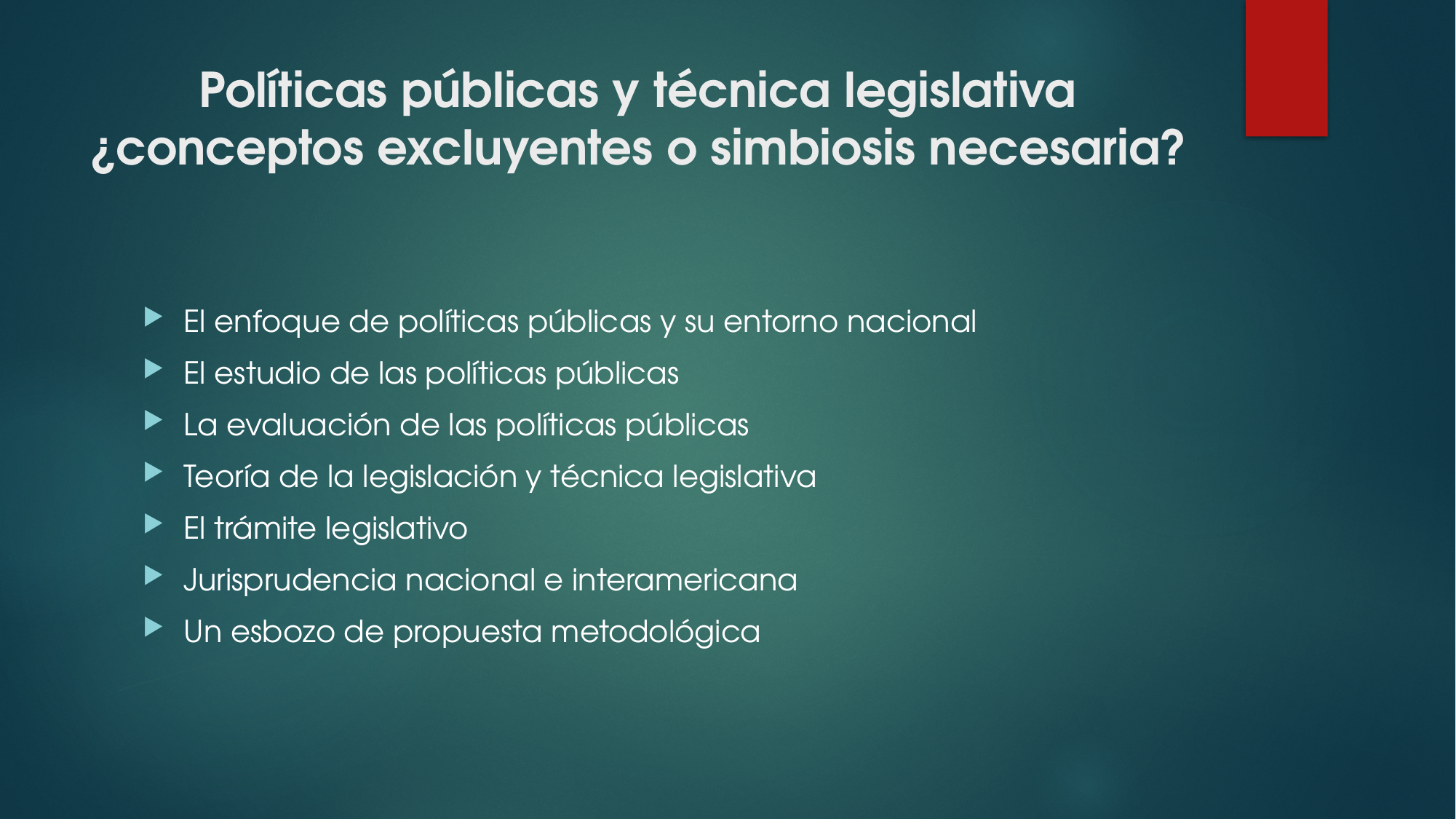

# Políticas públicas y técnica legislativa ¿conceptos excluyentes o simbiosis necesaria?

El enfoque de políticas públicas y su entorno nacional
El estudio de las políticas públicas
La evaluación de las políticas públicas
Teoría de la legislación y técnica legislativa
El trámite legislativo
Jurisprudencia nacional e interamericana
Un esbozo de propuesta metodológica